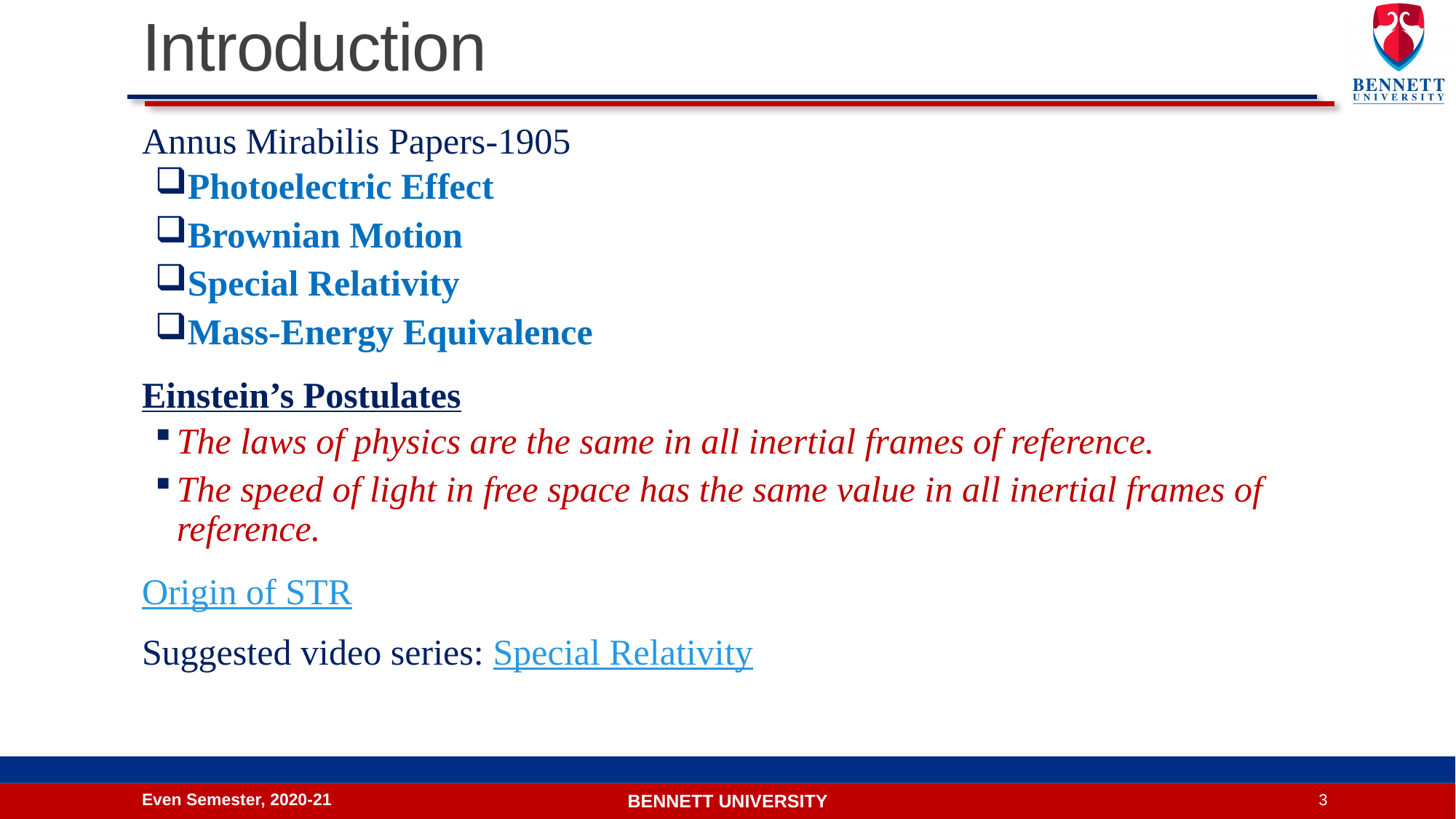

# Introduction
Annus Mirabilis Papers-1905
Photoelectric Effect
Brownian Motion
Special Relativity
Mass-Energy Equivalence
Einstein’s Postulates
The laws of physics are the same in all inertial frames of reference.
The speed of light in free space has the same value in all inertial frames of reference.
Origin of STR
Suggested video series: Special Relativity

Even Semester, 2020-21
3
Bennett university